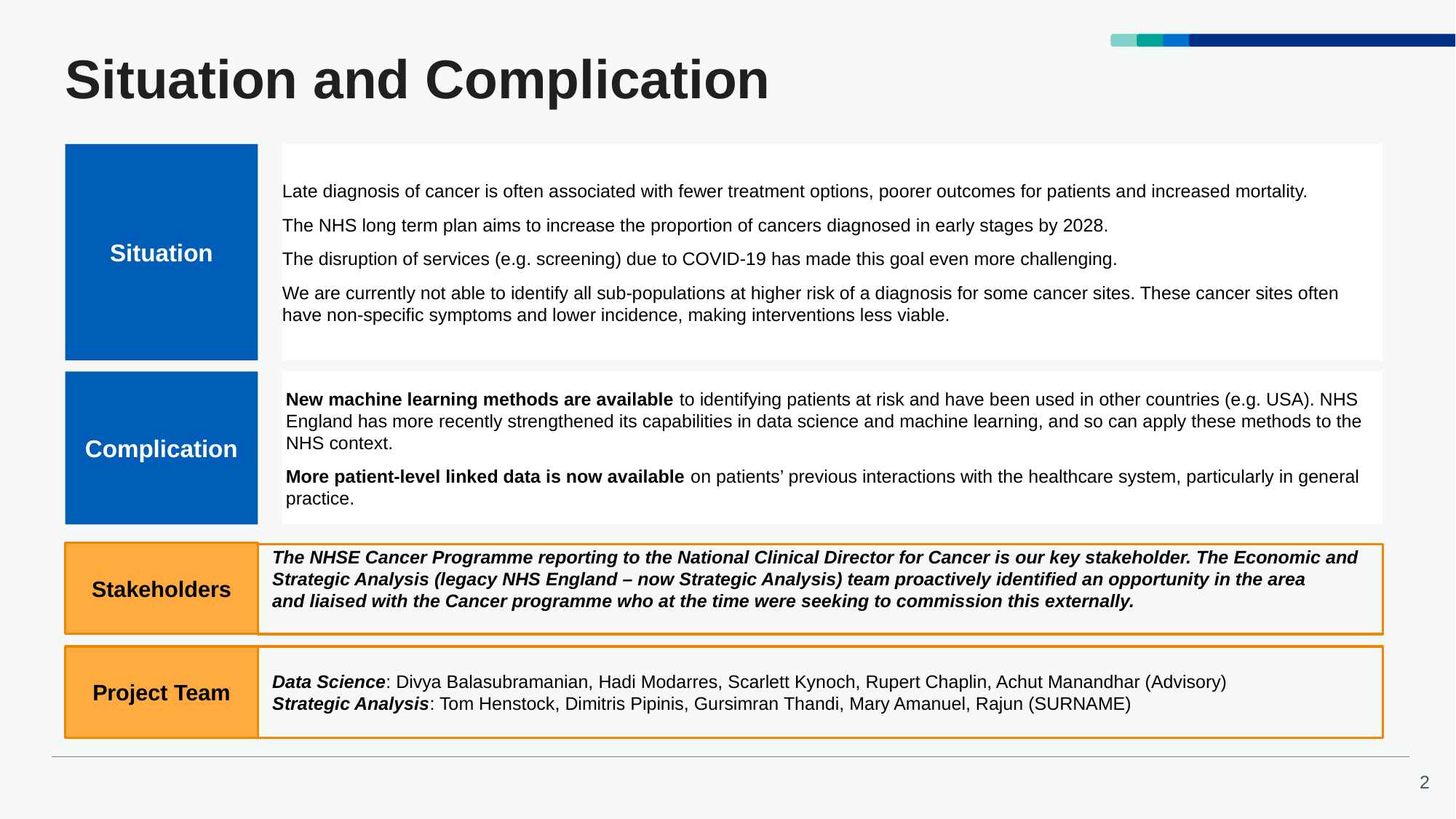

# Situation and Complication
Situation
Late diagnosis of cancer is often associated with fewer treatment options, poorer outcomes for patients and increased mortality.
The NHS long term plan aims to increase the proportion of cancers diagnosed in early stages by 2028.
The disruption of services (e.g. screening) due to COVID-19 has made this goal even more challenging.
We are currently not able to identify all sub-populations at higher risk of a diagnosis for some cancer sites. These cancer sites often have non-specific symptoms and lower incidence, making interventions less viable.
Complication
New machine learning methods are available to identifying patients at risk and have been used in other countries (e.g. USA). NHS England has more recently strengthened its capabilities in data science and machine learning, and so can apply these methods to the NHS context.
More patient-level linked data is now available on patients’ previous interactions with the healthcare system, particularly in general practice.
Stakeholders
The NHSE Cancer Programme reporting to the National Clinical Director for Cancer is our key stakeholder. The Economic and Strategic Analysis (legacy NHS England – now Strategic Analysis) team proactively identified an opportunity in the area and liaised with the Cancer programme who at the time were seeking to commission this externally.

Project Team
Data Science: Divya Balasubramanian, Hadi Modarres, Scarlett Kynoch, Rupert Chaplin, Achut Manandhar (Advisory)
Strategic Analysis: Tom Henstock, Dimitris Pipinis, Gursimran Thandi, Mary Amanuel, Rajun (SURNAME)